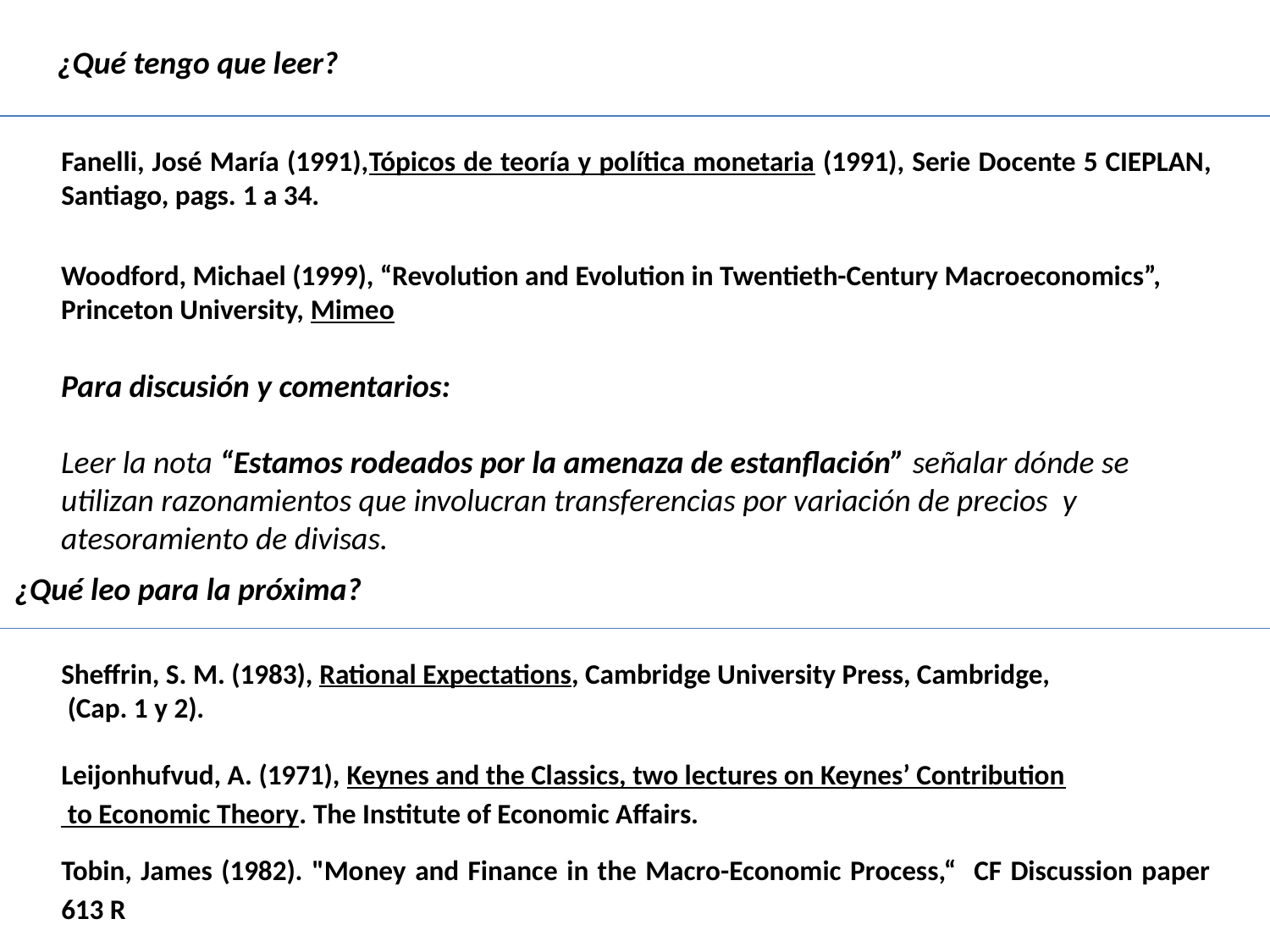

¿Qué tengo que leer?
Fanelli, José María (1991),Tópicos de teoría y política monetaria (1991), Serie Docente 5 CIEPLAN, Santiago, pags. 1 a 34.
Woodford, Michael (1999), “Revolution and Evolution in Twentieth-Century Macroeconomics”, Princeton University, Mimeo
Para discusión y comentarios:

Leer la nota “Estamos rodeados por la amenaza de estanflación” señalar dónde se
utilizan razonamientos que involucran transferencias por variación de precios  y atesoramiento de divisas.
¿Qué leo para la próxima?
Sheffrin, S. M. (1983), Rational Expectations, Cambridge University Press, Cambridge,
 (Cap. 1 y 2).

Leijonhufvud, A. (1971), Keynes and the Classics, two lectures on Keynes’ Contribution
 to Economic Theory. The Institute of Economic Affairs.
Tobin, James (1982). "Money and Finance in the Macro-Economic Process,“  CF Discussion paper 613 R